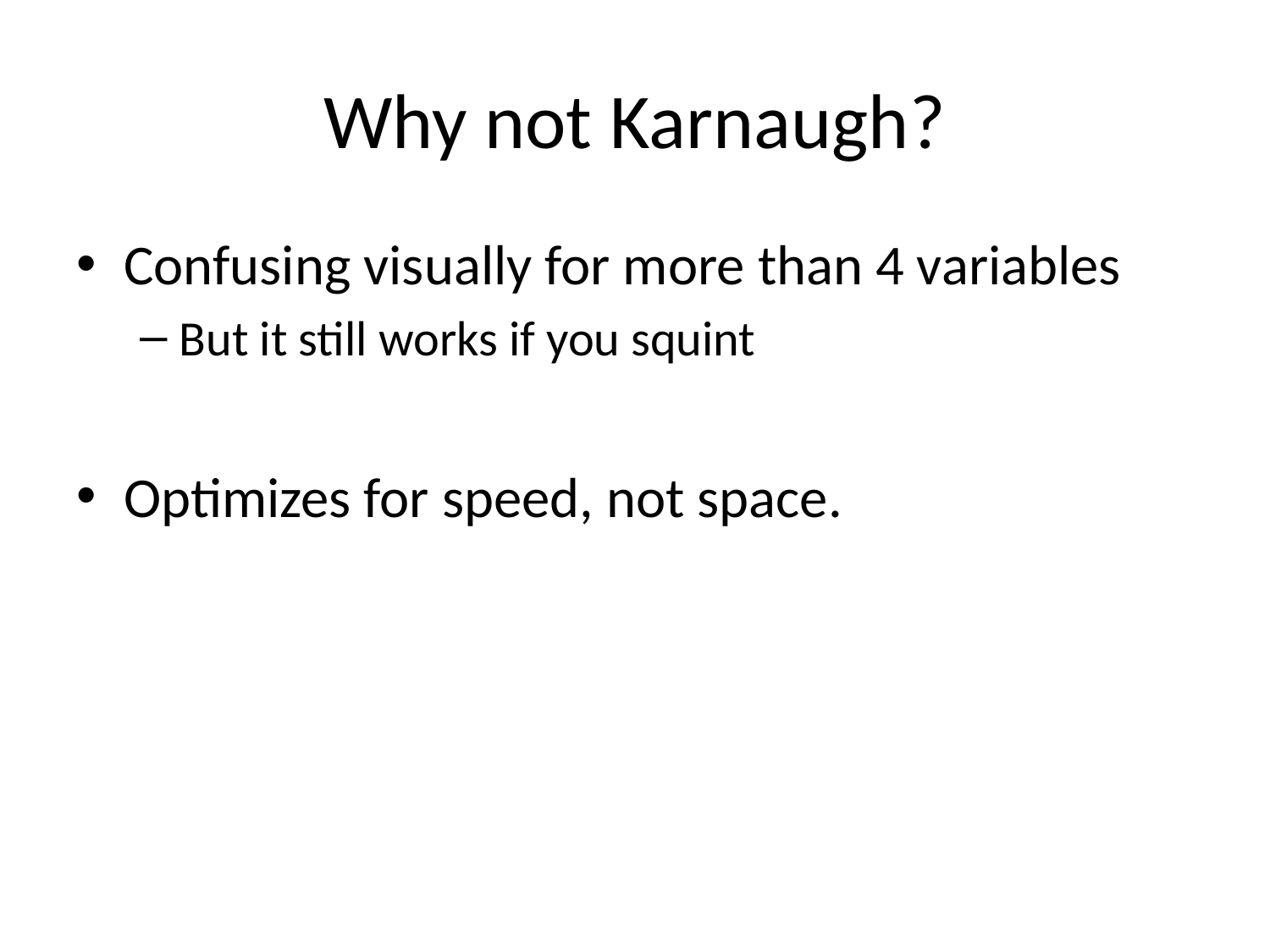

# Why not Karnaugh?
Confusing visually for more than 4 variables
But it still works if you squint

Optimizes for speed, not space.